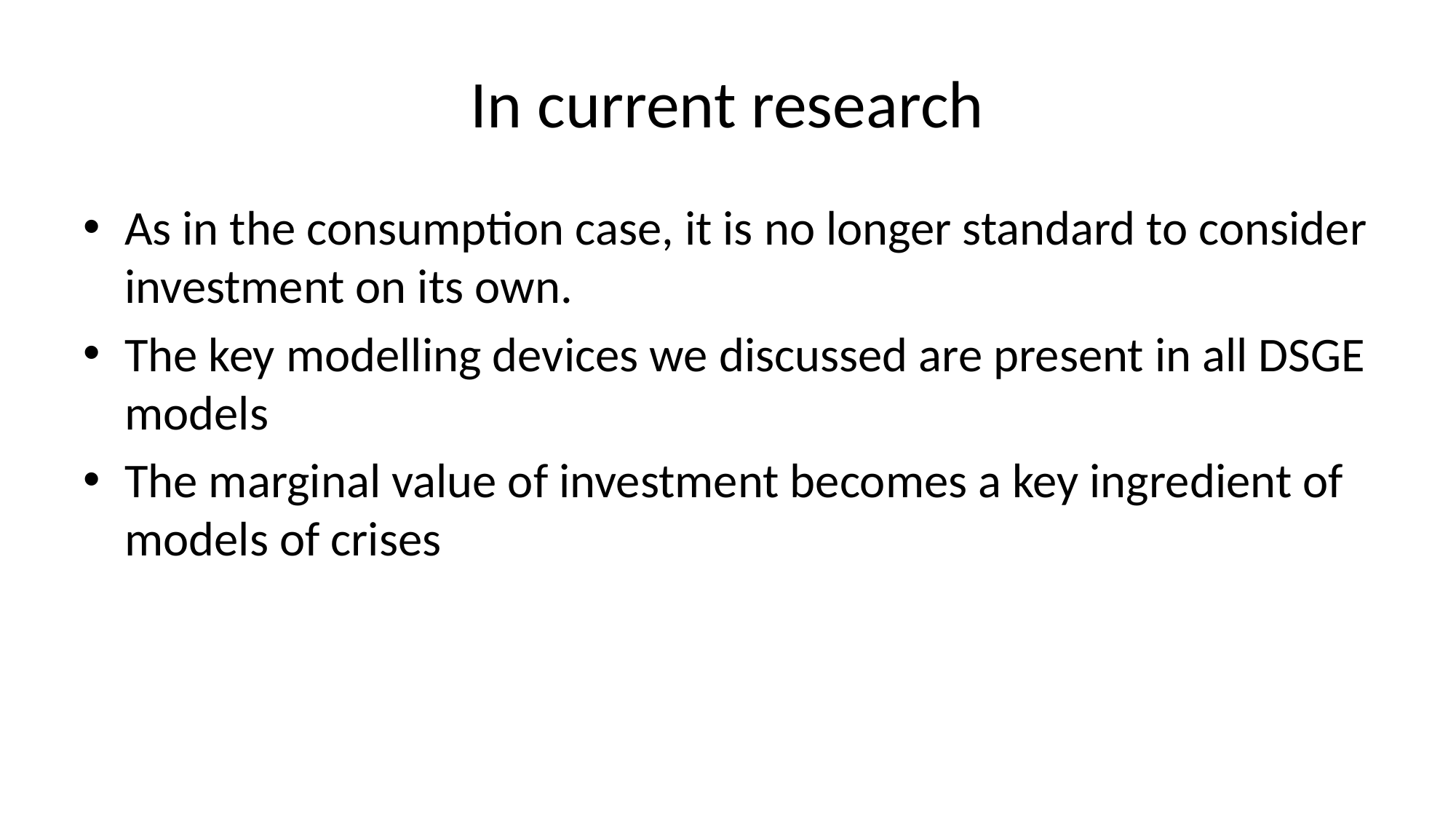

# In current research
As in the consumption case, it is no longer standard to consider investment on its own.
The key modelling devices we discussed are present in all DSGE models
The marginal value of investment becomes a key ingredient of models of crises